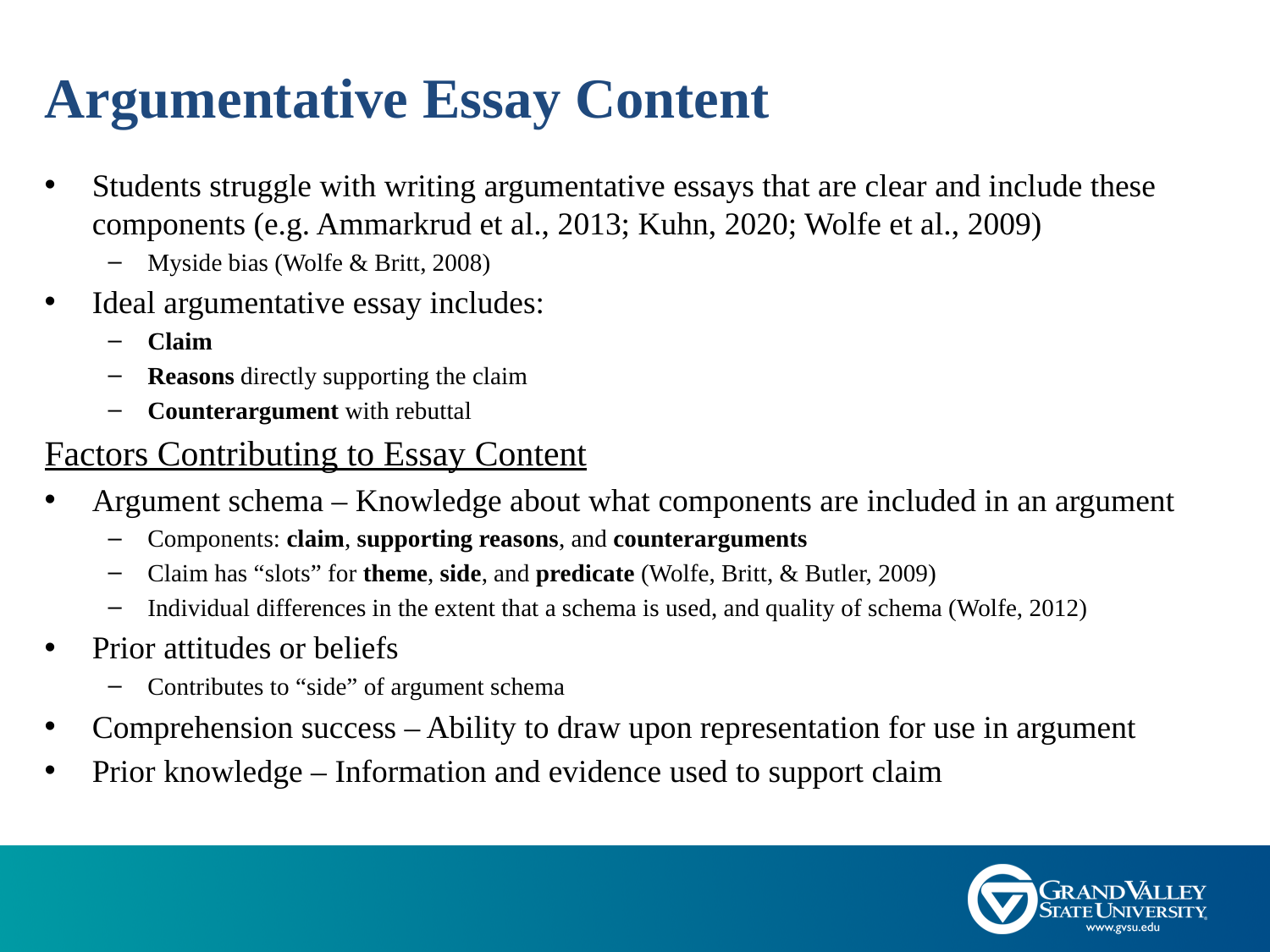

# Argumentative Essay Content
Students struggle with writing argumentative essays that are clear and include these components (e.g. Ammarkrud et al., 2013; Kuhn, 2020; Wolfe et al., 2009)
Myside bias (Wolfe & Britt, 2008)
Ideal argumentative essay includes:
Claim
Reasons directly supporting the claim
Counterargument with rebuttal
Factors Contributing to Essay Content
Argument schema – Knowledge about what components are included in an argument
Components: claim, supporting reasons, and counterarguments
Claim has “slots” for theme, side, and predicate (Wolfe, Britt, & Butler, 2009)
Individual differences in the extent that a schema is used, and quality of schema (Wolfe, 2012)
Prior attitudes or beliefs
Contributes to “side” of argument schema
Comprehension success – Ability to draw upon representation for use in argument
Prior knowledge – Information and evidence used to support claim